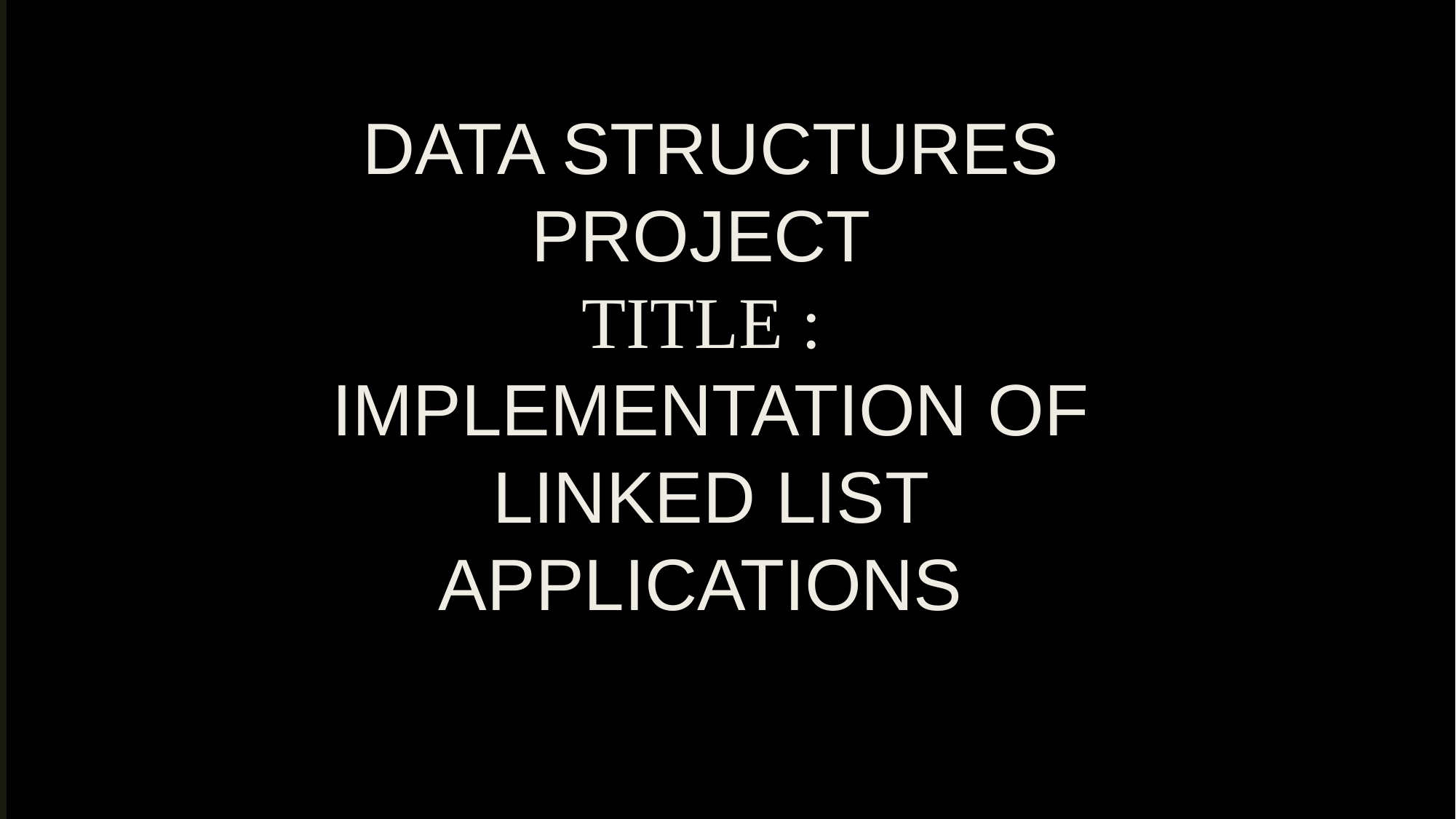

#
DATA STRUCTURES PROJECT
TITLE :
IMPLEMENTATION OF LINKED LIST APPLICATIONS
1